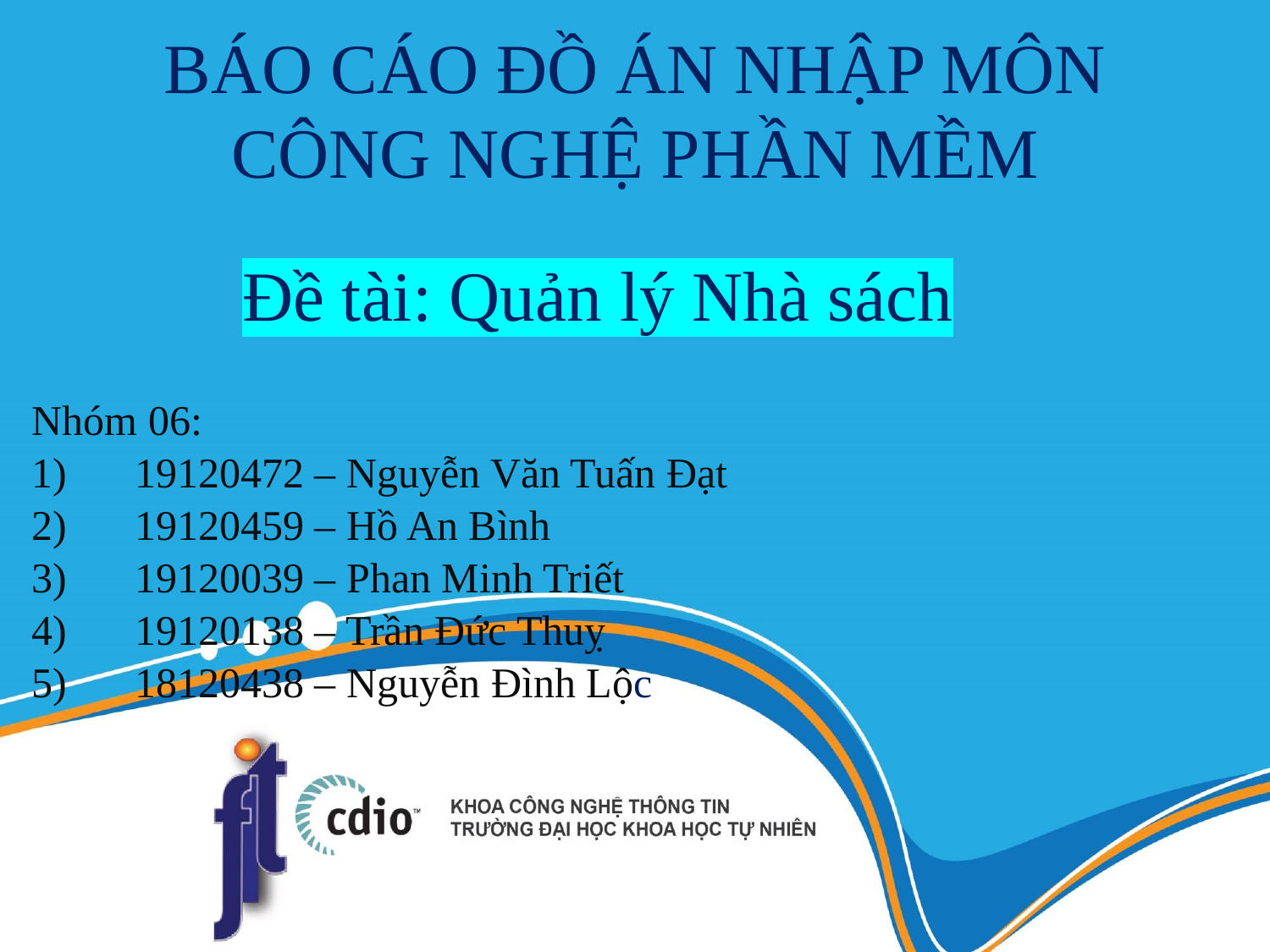

# BÁO CÁO ĐỒ ÁN NHẬP MÔN CÔNG NGHỆ PHẦN MỀM
Đề tài: Quản lý Nhà sách
Nhóm 06:
19120472 – Nguyễn Văn Tuấn Đạt
19120459 – Hồ An Bình
19120039 – Phan Minh Triết
19120138 – Trần Đức Thuỵ
18120438 – Nguyễn Đình Lộc